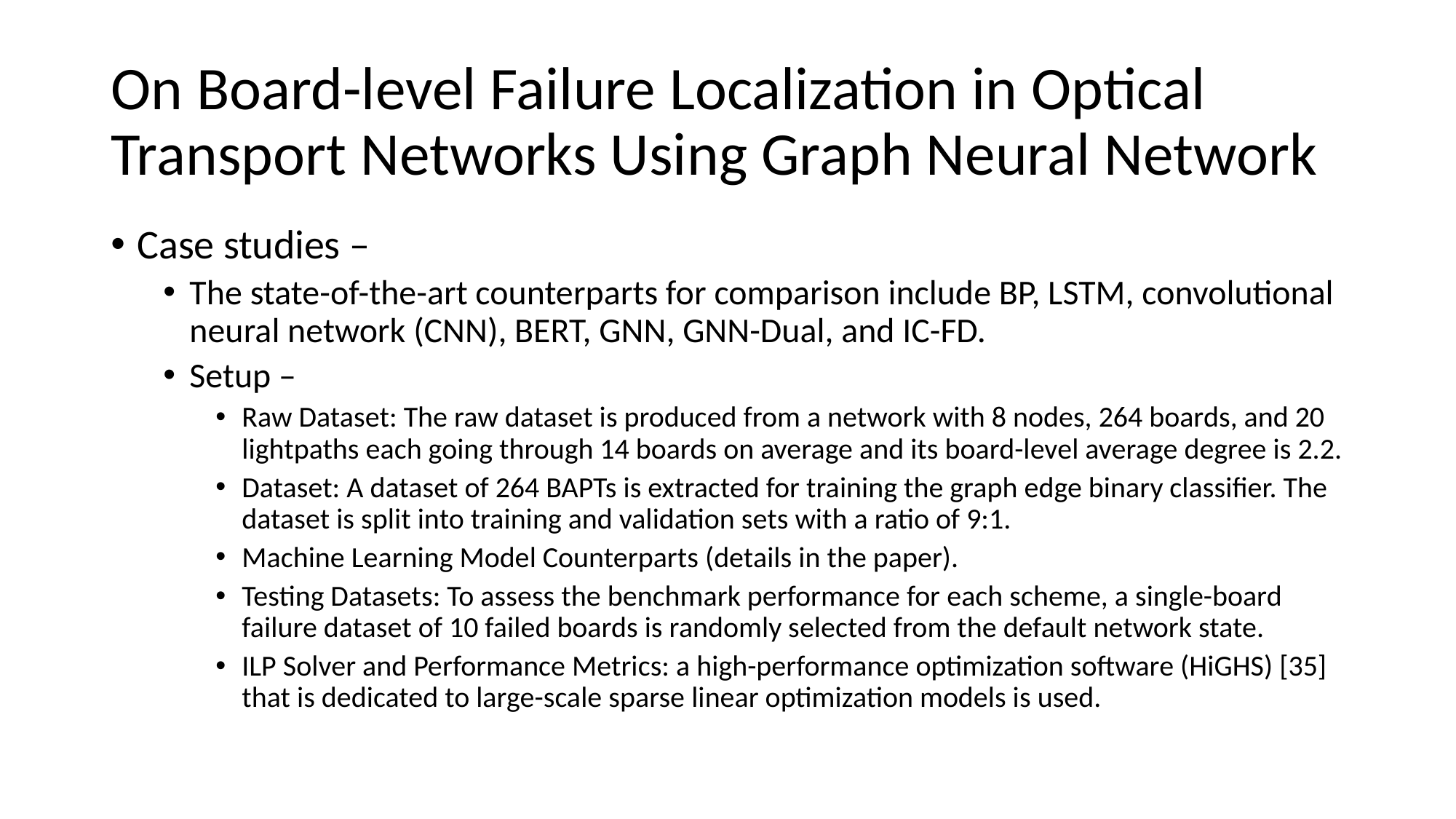

# On Board-level Failure Localization in Optical Transport Networks Using Graph Neural Network
Case studies –
The state-of-the-art counterparts for comparison include BP, LSTM, convolutional neural network (CNN), BERT, GNN, GNN-Dual, and IC-FD.
Setup –
Raw Dataset: The raw dataset is produced from a network with 8 nodes, 264 boards, and 20 lightpaths each going through 14 boards on average and its board-level average degree is 2.2.
Dataset: A dataset of 264 BAPTs is extracted for training the graph edge binary classifier. The dataset is split into training and validation sets with a ratio of 9:1.
Machine Learning Model Counterparts (details in the paper).
Testing Datasets: To assess the benchmark performance for each scheme, a single-board failure dataset of 10 failed boards is randomly selected from the default network state.
ILP Solver and Performance Metrics: a high-performance optimization software (HiGHS) [35] that is dedicated to large-scale sparse linear optimization models is used.